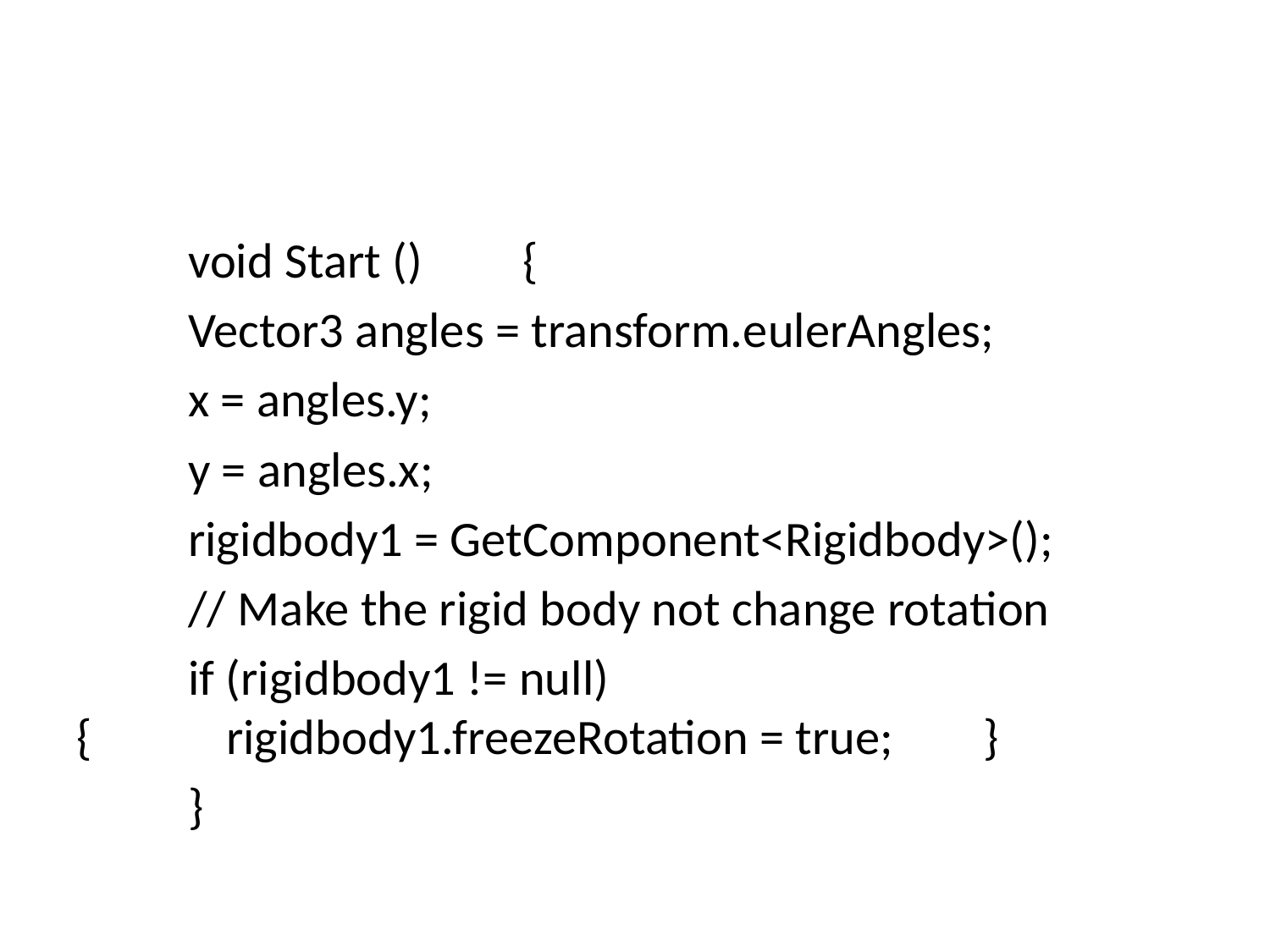

#
	void Start ()	{
		Vector3 angles = transform.eulerAngles;
		x = angles.y;
		y = angles.x;
		rigidbody1 = GetComponent<Rigidbody>();
		// Make the rigid body not change rotation
		if (rigidbody1 != null)       {            rigidbody1.freezeRotation = true;        }
	}